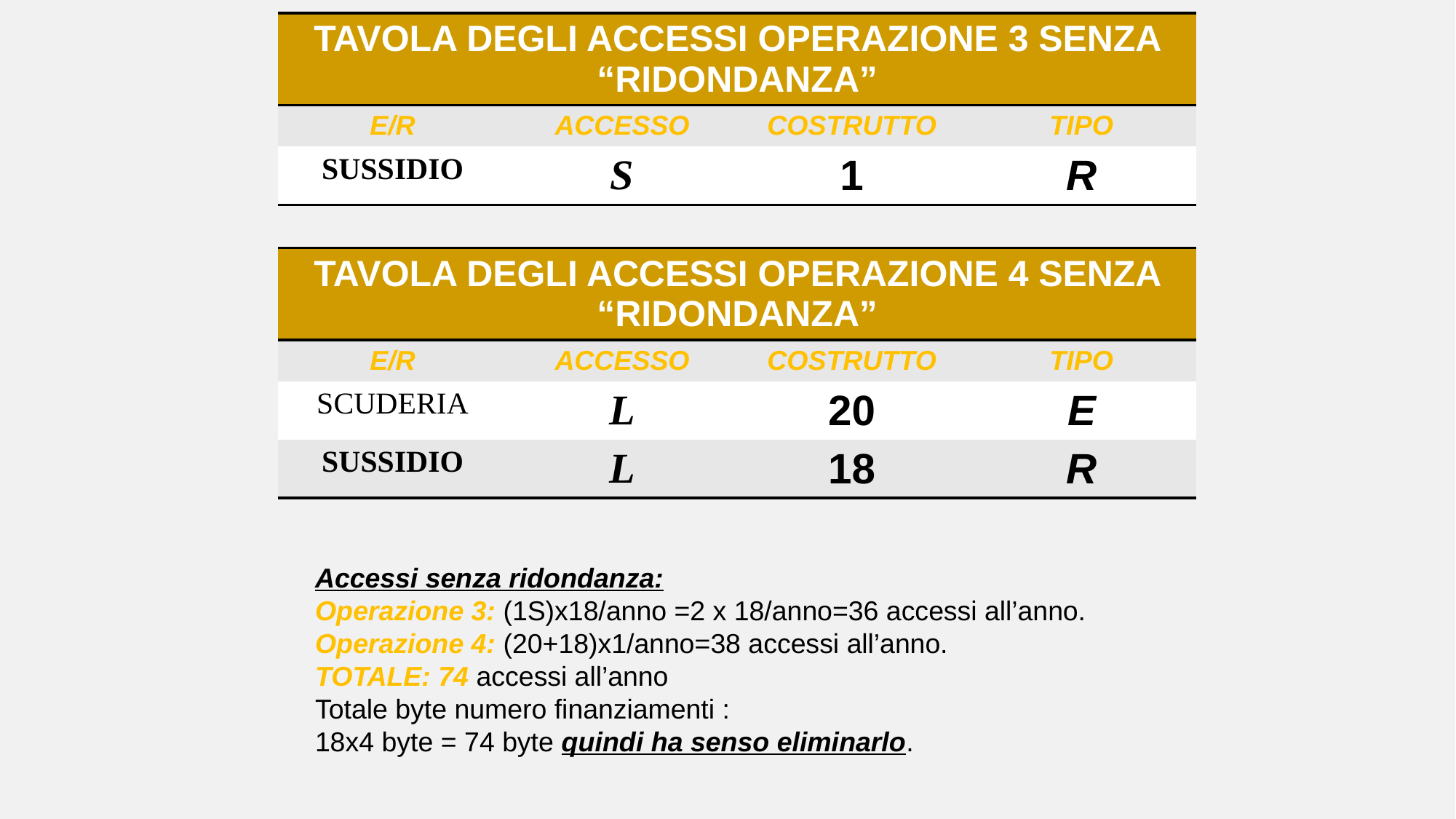

| TAVOLA DEGLI ACCESSI OPERAZIONE 3 SENZA “RIDONDANZA” |  |  |  |
| --- | --- | --- | --- |
| E/R | ACCESSO | COSTRUTTO | TIPO |
| SUSSIDIO | S | 1 | R |
| TAVOLA DEGLI ACCESSI OPERAZIONE 4 SENZA “RIDONDANZA” |  |  |  |
| --- | --- | --- | --- |
| E/R | ACCESSO | COSTRUTTO | TIPO |
| SCUDERIA | L | 20 | E |
| SUSSIDIO | L | 18 | R |
Accessi senza ridondanza:
Operazione 3: (1S)x18/anno =2 x 18/anno=36 accessi all’anno.
Operazione 4: (20+18)x1/anno=38 accessi all’anno.
TOTALE: 74 accessi all’anno
Totale byte numero finanziamenti :
18x4 byte = 74 byte quindi ha senso eliminarlo.